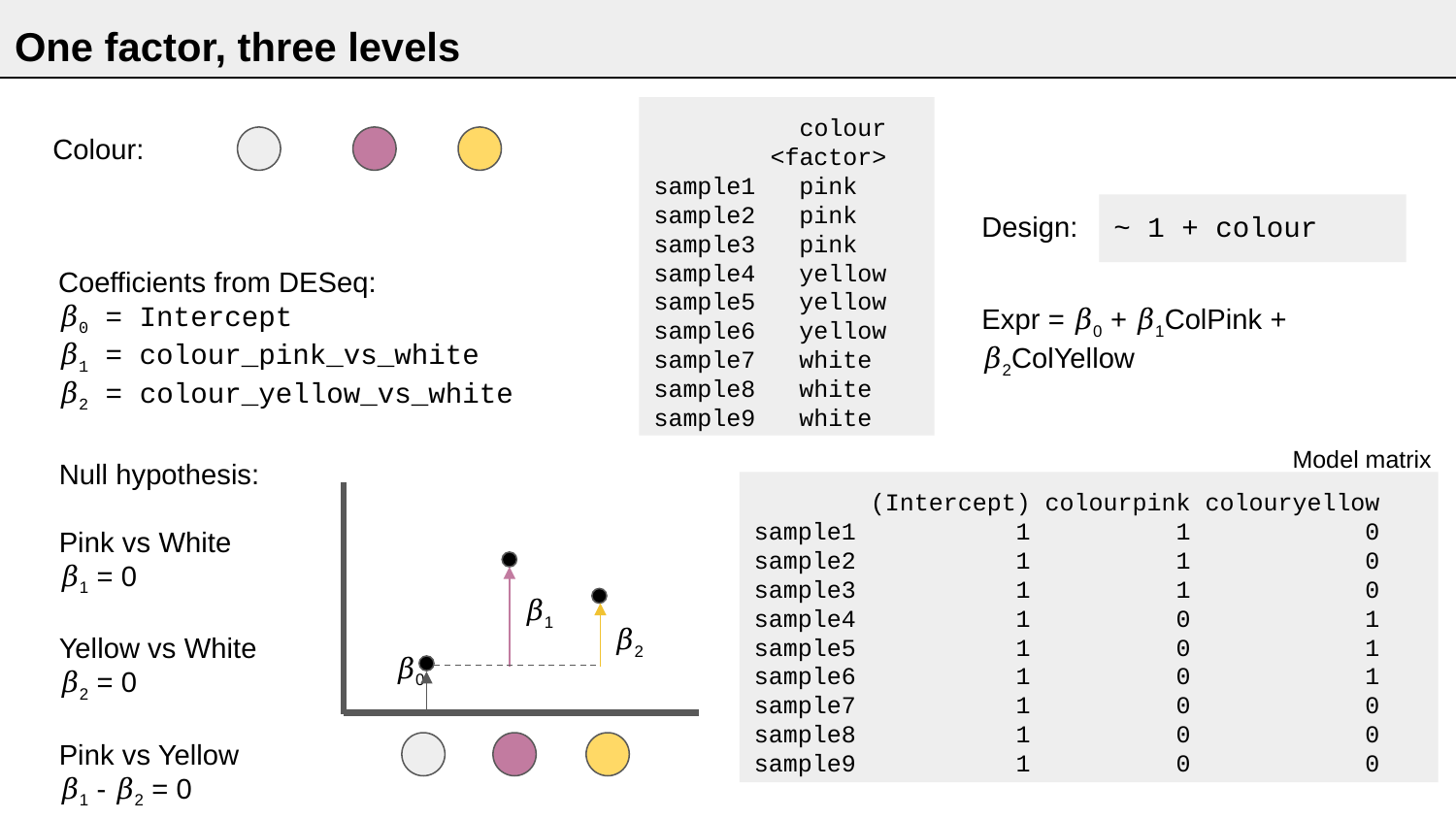

# One factor, three levels
          colour
        <factor>
sample1   pink
sample2   pink
sample3   pink
sample4   yellow
sample5   yellow
sample6   yellow
sample7   white
sample8   white
sample9   white

Colour:

~ 1 + colour
Design:
Coefficients from DESeq:
𝛽0 = Intercept
𝛽1 = colour_pink_vs_white
𝛽2 = colour_yellow_vs_white
Expr = 𝛽0 + 𝛽1ColPink + 𝛽2ColYellow
Model matrix
Null hypothesis:

Pink vs White
𝛽1 = 0

Yellow vs White
𝛽2 = 0

Pink vs Yellow
𝛽1 - 𝛽2 = 0
        (Intercept) colourpink colouryellow
sample1           1          1            0
sample2           1          1            0
sample3           1          1            0
sample4           1          0            1
sample5           1          0            1
sample6           1          0            1
sample7           1          0            0
sample8           1          0            0
sample9           1          0            0

𝛽1

𝛽2
𝛽0